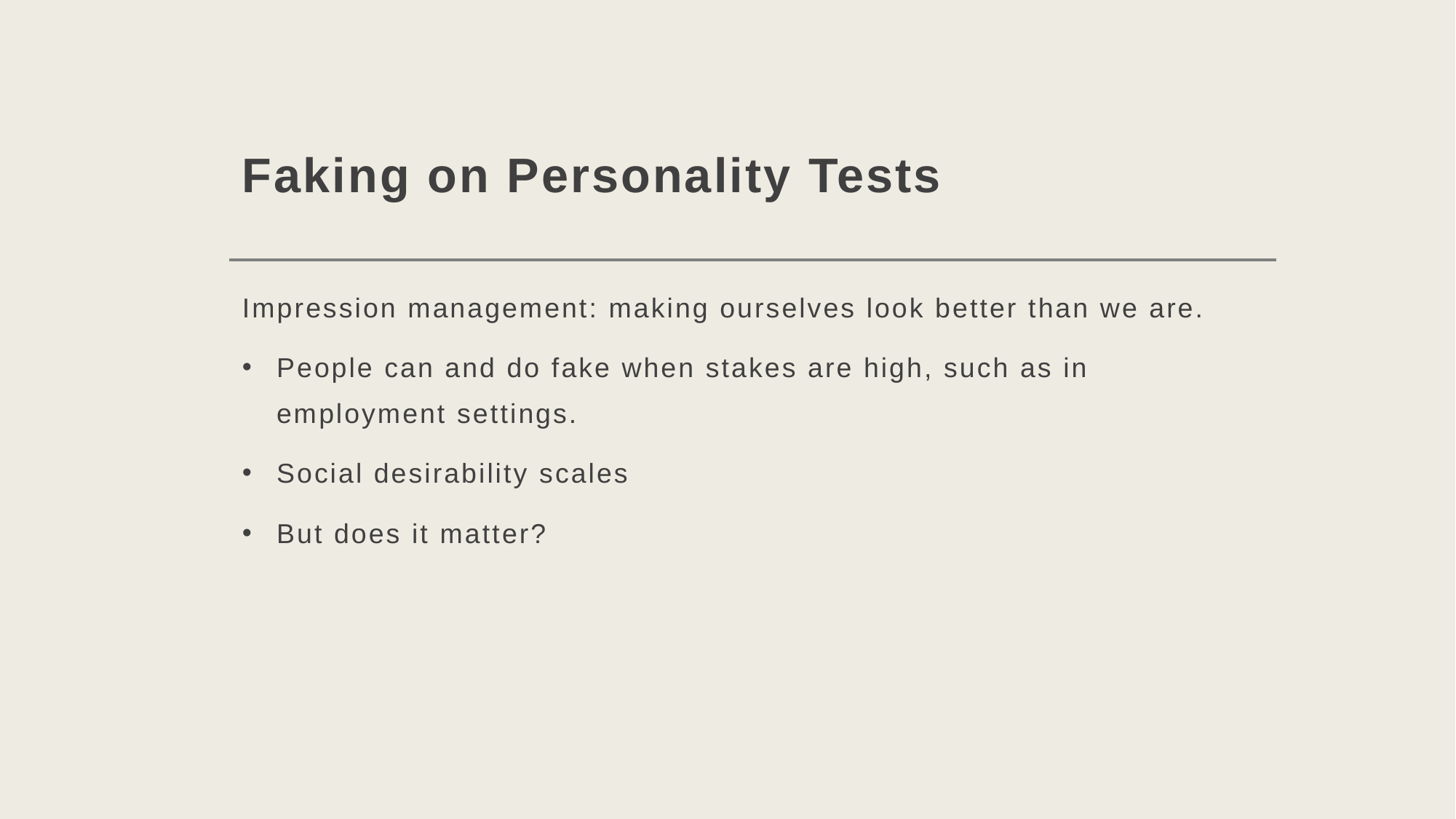

# Faking on Personality Tests
Impression management: making ourselves look better than we are.
People can and do fake when stakes are high, such as in employment settings.
Social desirability scales
But does it matter?